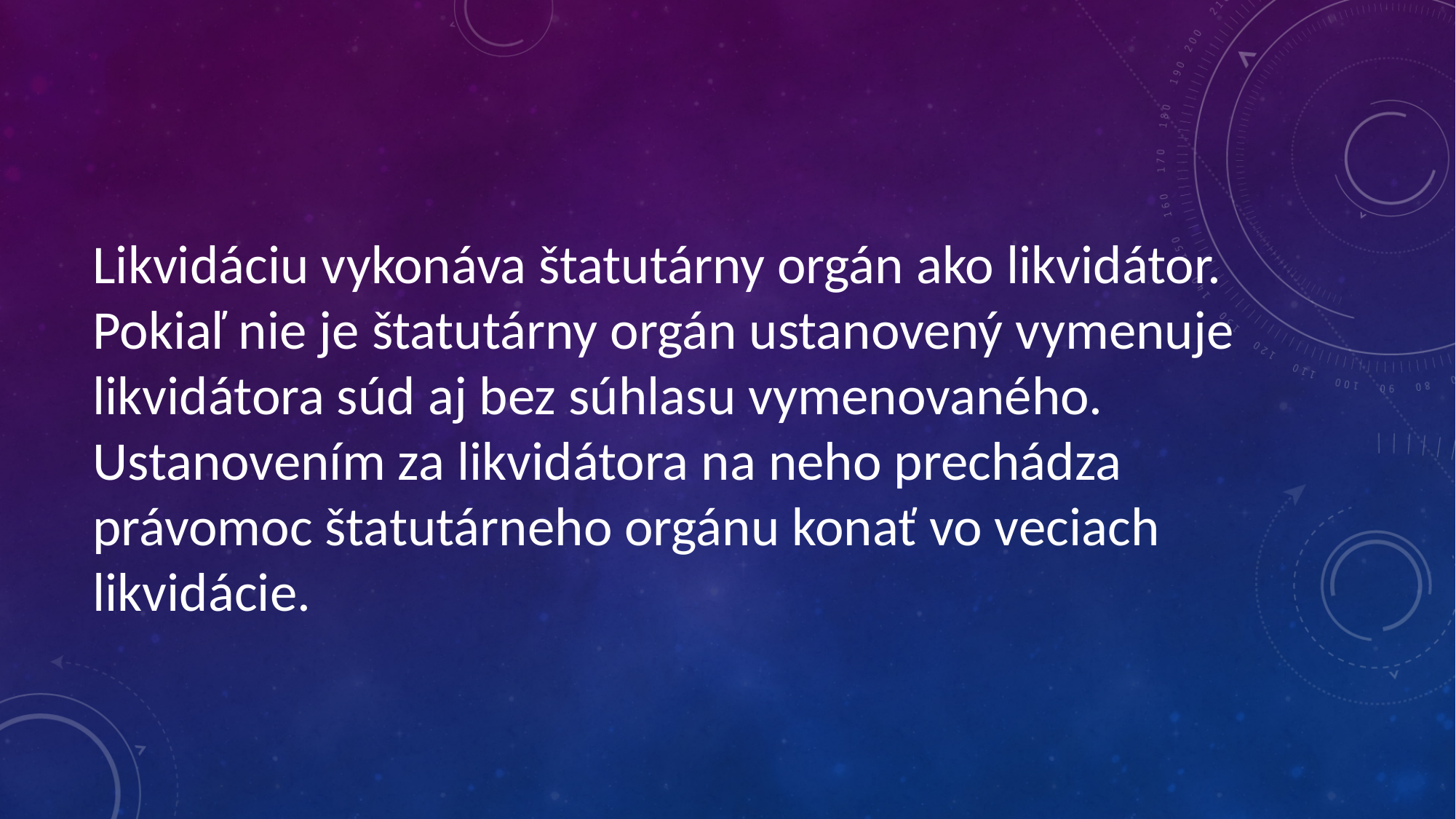

Likvidáciu vykonáva štatutárny orgán ako likvidátor. Pokiaľ nie je štatutárny orgán ustanovený vymenuje likvidátora súd aj bez súhlasu vymenovaného. Ustanovením za likvidátora na neho prechádza právomoc štatutárneho orgánu konať vo veciach likvidácie.